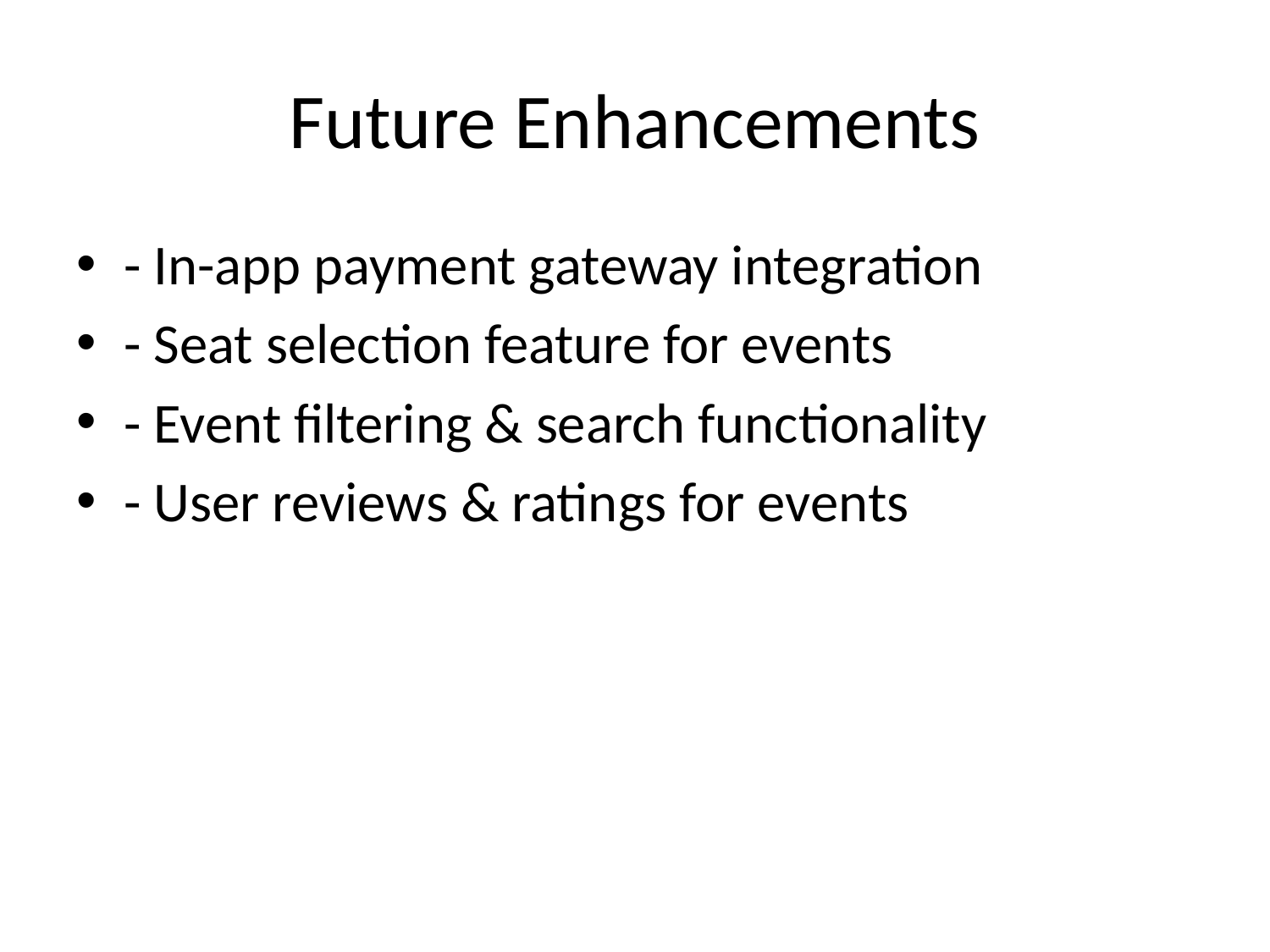

# Future Enhancements
- In-app payment gateway integration
- Seat selection feature for events
- Event filtering & search functionality
- User reviews & ratings for events